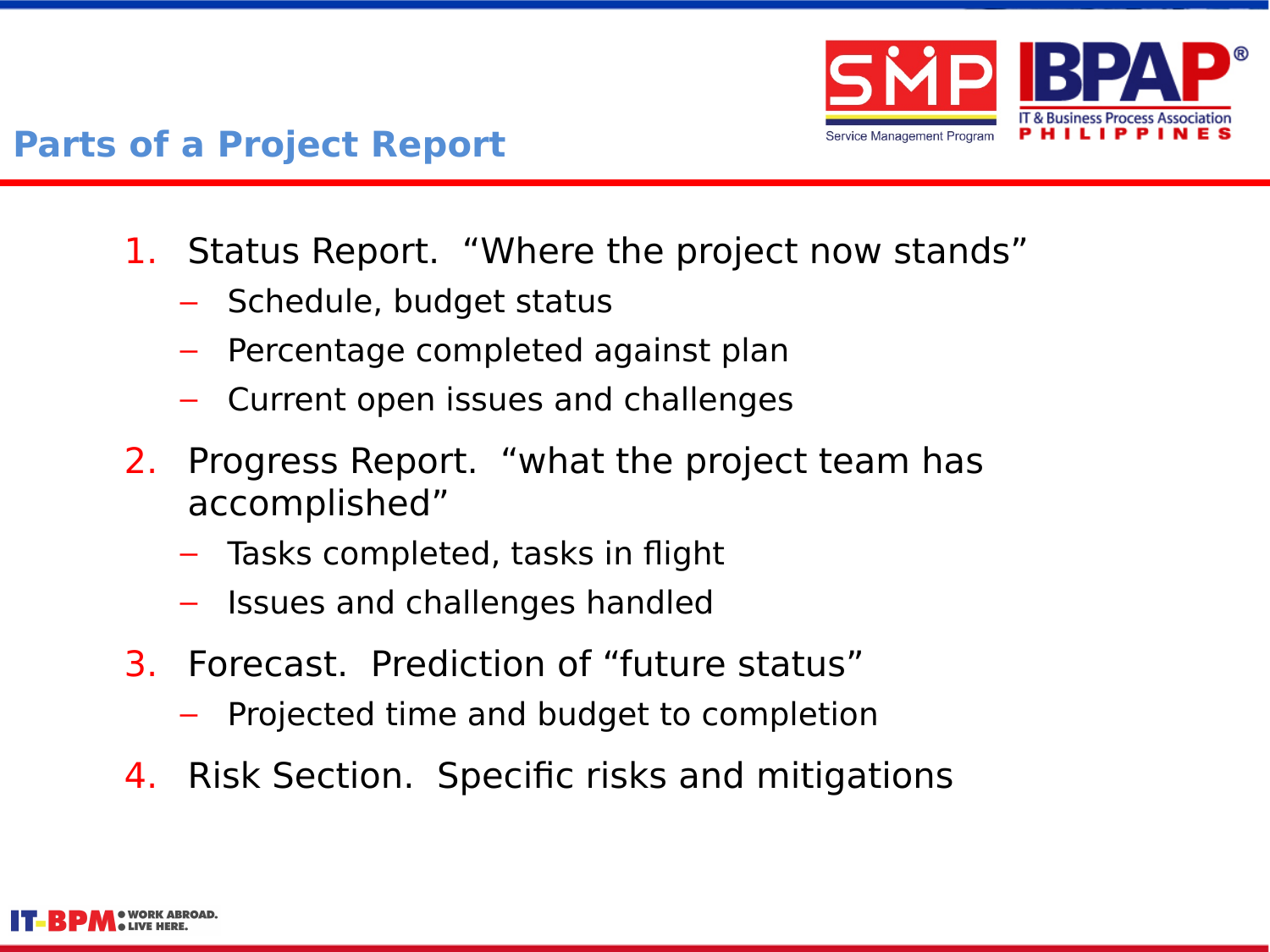

# Parts of a Project Report
Status Report.  “Where the project now stands”
Schedule, budget status
Percentage completed against plan
Current open issues and challenges
Progress Report.  “what the project team has accomplished”
Tasks completed, tasks in flight
Issues and challenges handled
Forecast.  Prediction of “future status”
Projected time and budget to completion
Risk Section.  Specific risks and mitigations